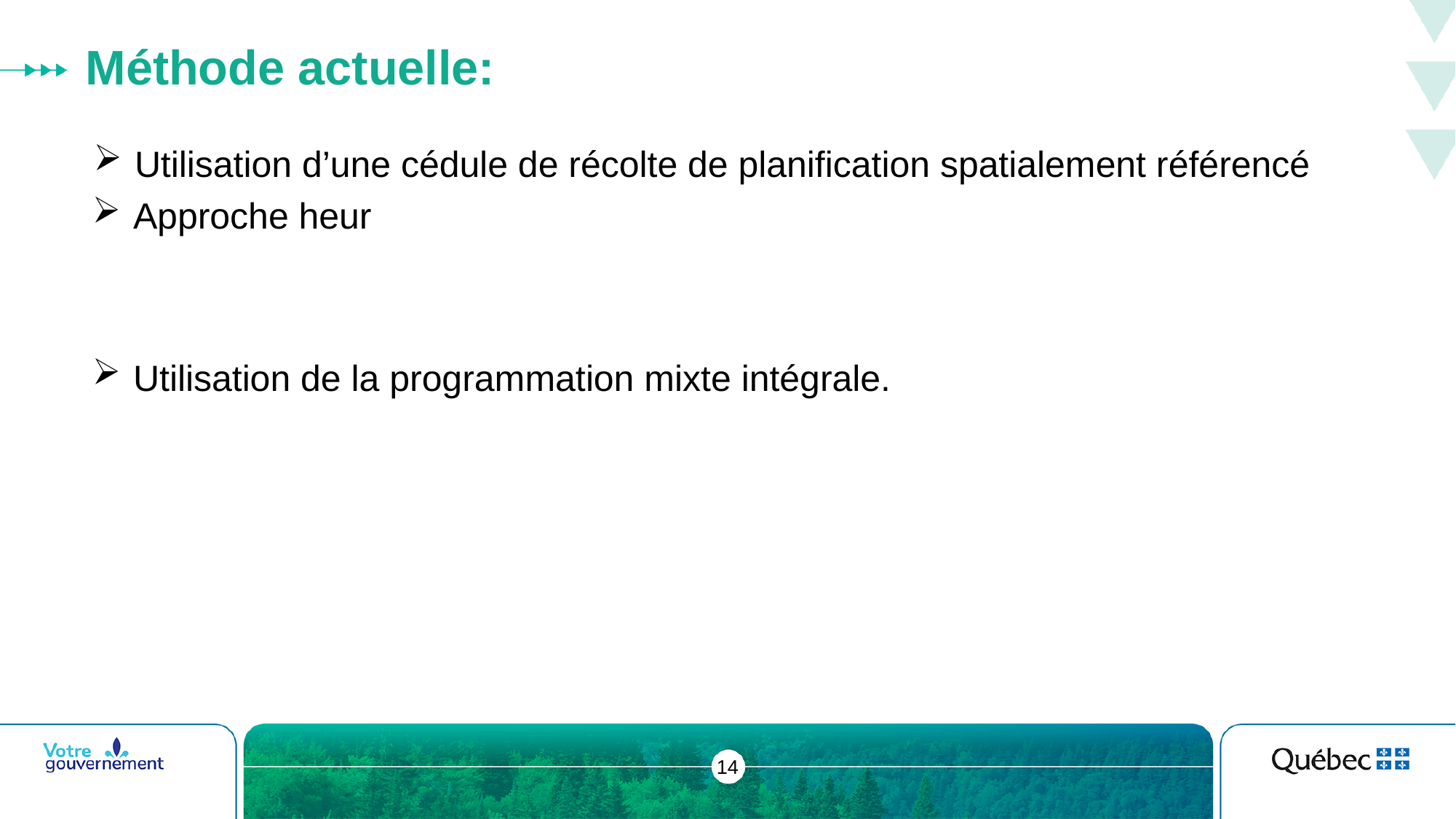

# Méthode actuelle:
Utilisation d’une cédule de récolte de planification spatialement référencé
Approche heur
Utilisation de la programmation mixte intégrale.
14